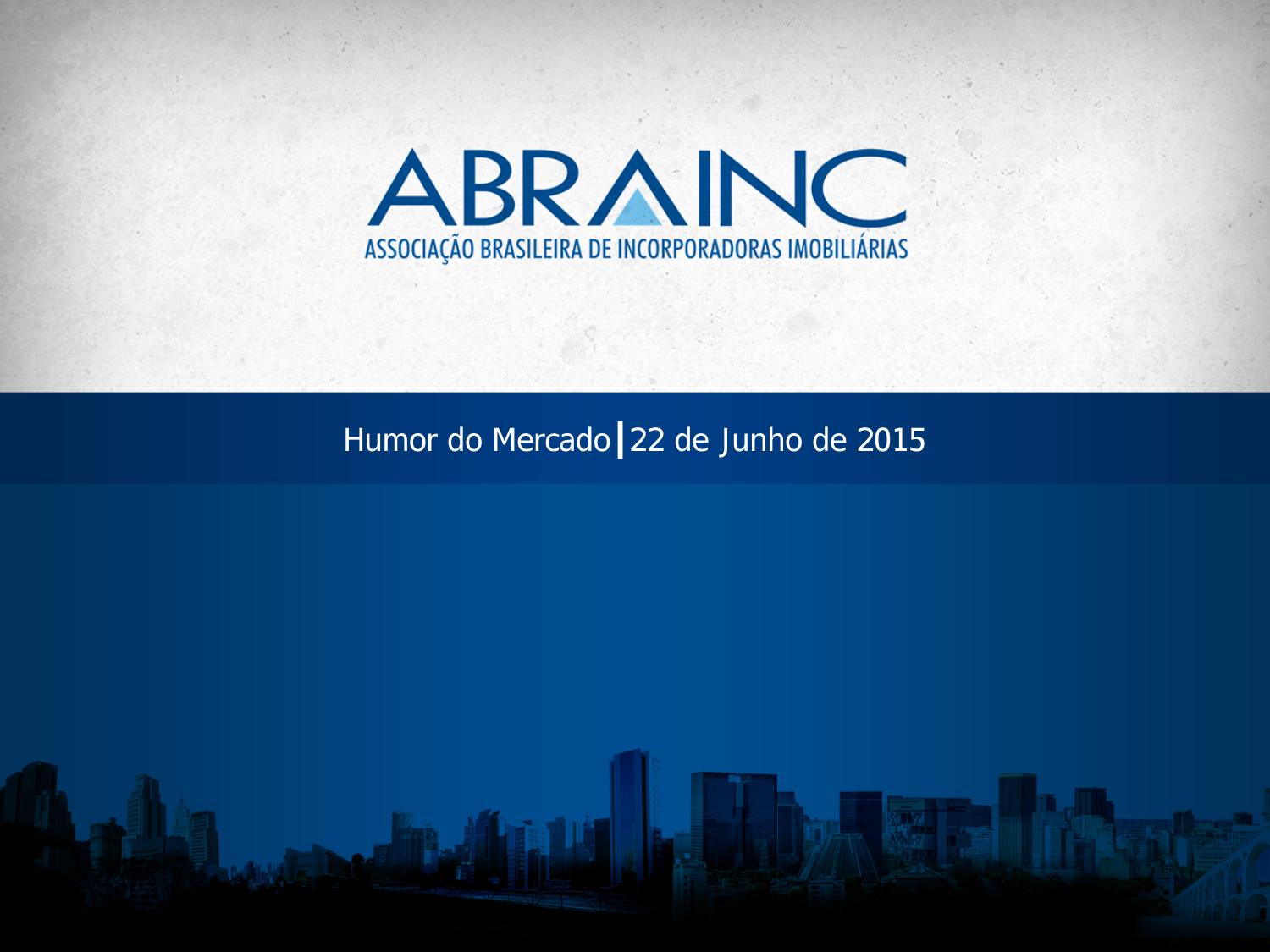

Humor do Mercado┃22 de Junho de 2015